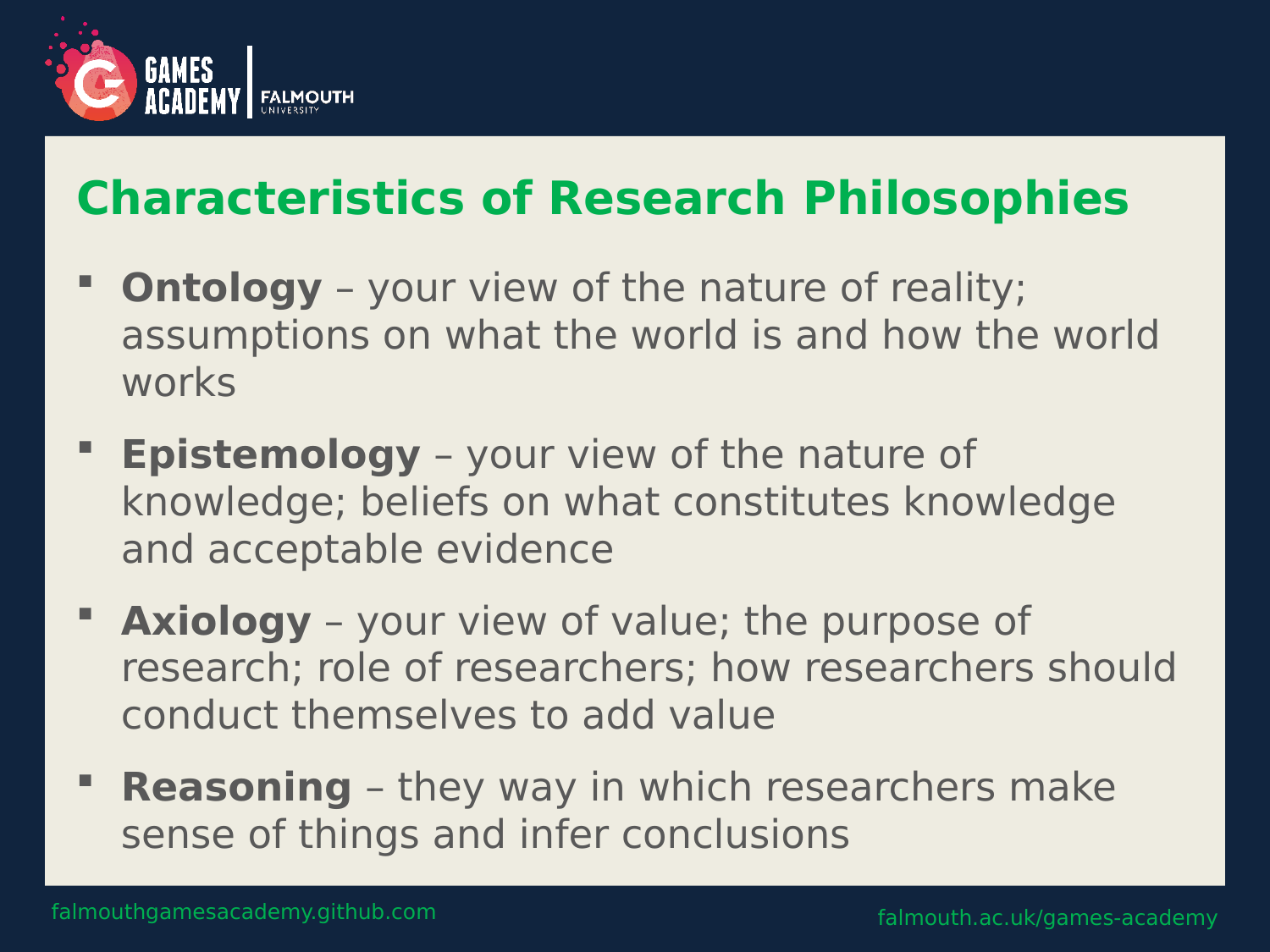

# Characteristics of Research Philosophies
Ontology – your view of the nature of reality; assumptions on what the world is and how the world works
Epistemology – your view of the nature of knowledge; beliefs on what constitutes knowledge and acceptable evidence
Axiology – your view of value; the purpose of research; role of researchers; how researchers should conduct themselves to add value
Reasoning – they way in which researchers make sense of things and infer conclusions